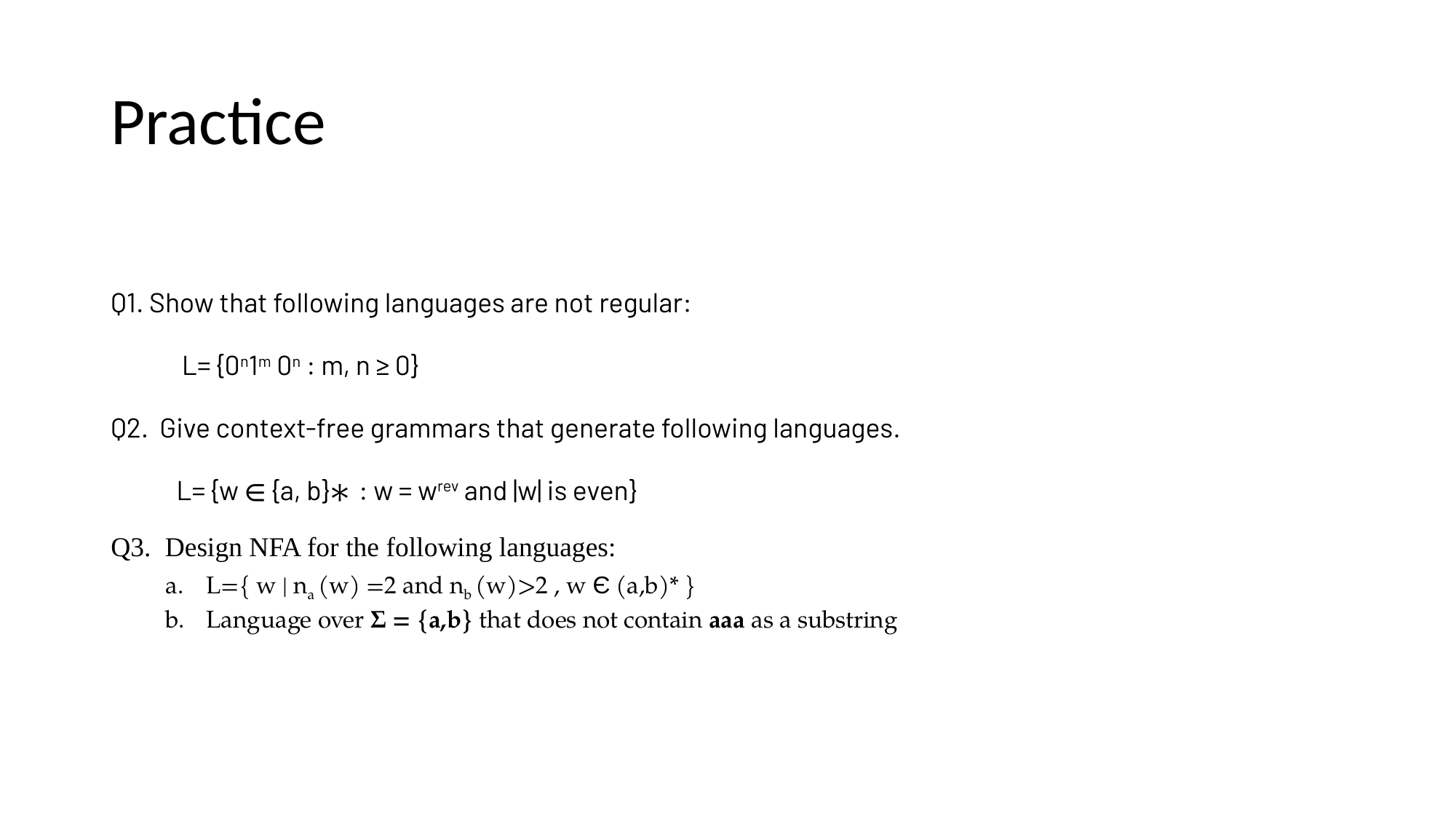

# Practice

Q1. Show that following languages are not regular:
             L= {0n1m 0n : m, n ≥ 0}
Q2.  Give context-free grammars that generate following languages.
            L= {w ∈ {a, b}∗ : w = wrev and |w| is even}
Q3.  Design NFA for the following languages:
L={ w | na (w) =2 and nb (w)>2 , w Є (a,b)* }
Language over Σ = {a,b} that does not contain aaa as a substring